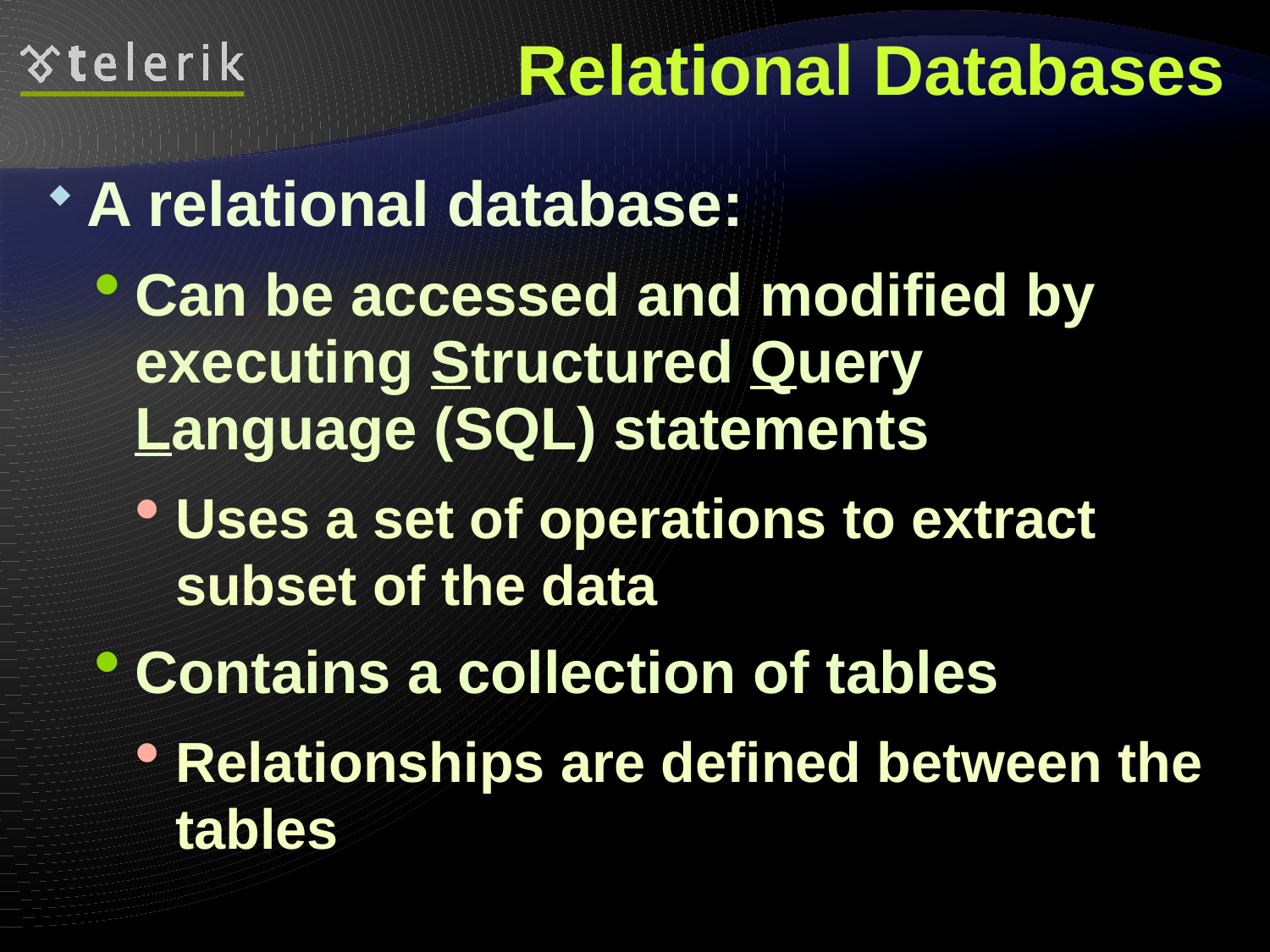

# Relational Databases
A relational database:
Can be accessed and modified by executing Structured Query Language (SQL) statements
Uses a set of operations to extract subset of the data
Contains a collection of tables
Relationships are defined between the tables